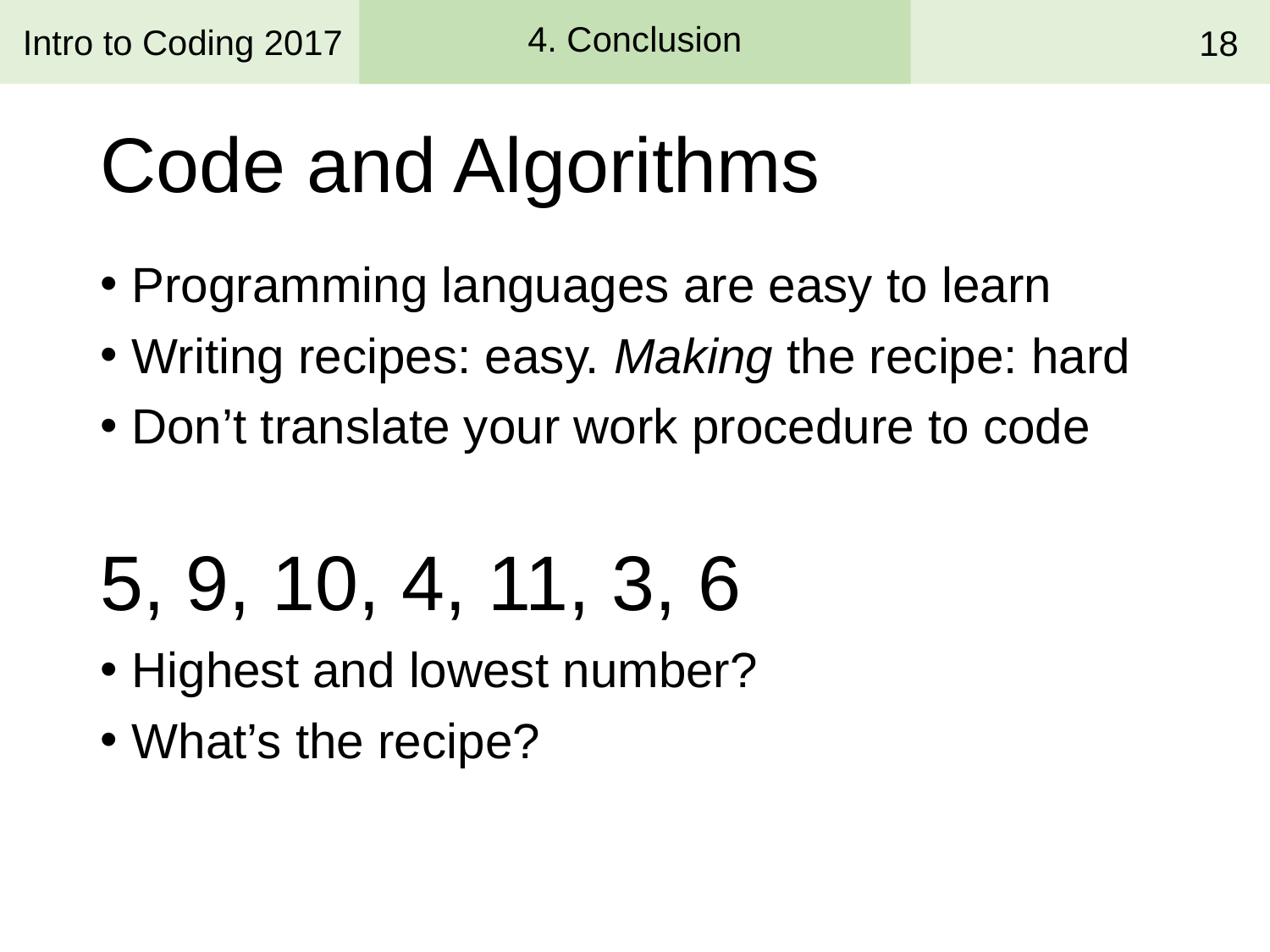

4. Conclusion
18
# Code and Algorithms
Programming languages are easy to learn
Writing recipes: easy. Making the recipe: hard
Don’t translate your work procedure to code

5, 9, 10, 4, 11, 3, 6
Highest and lowest number?
What’s the recipe?